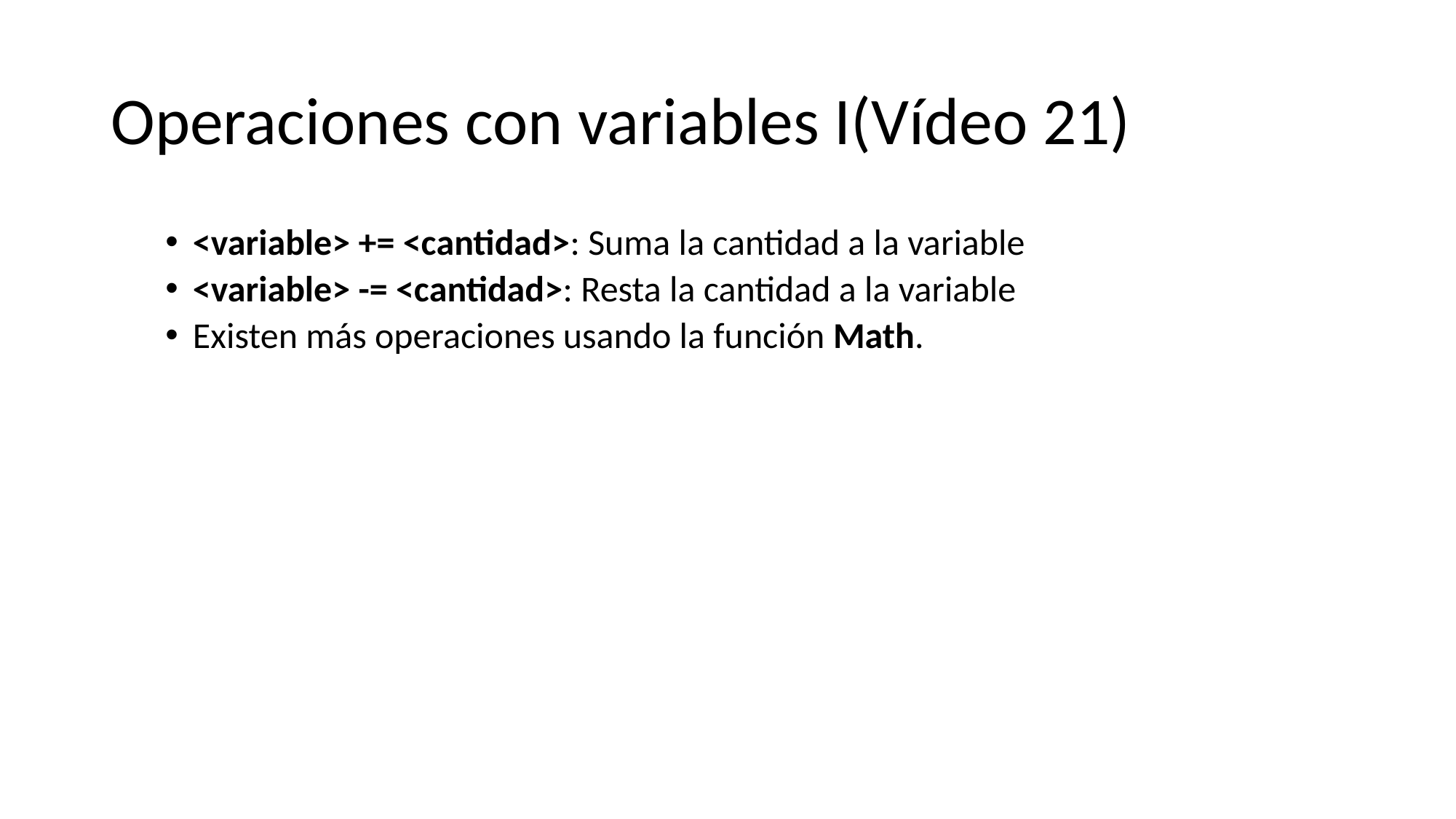

# Operaciones con variables I(Vídeo 21)
<variable> += <cantidad>: Suma la cantidad a la variable
<variable> -= <cantidad>: Resta la cantidad a la variable
Existen más operaciones usando la función Math.